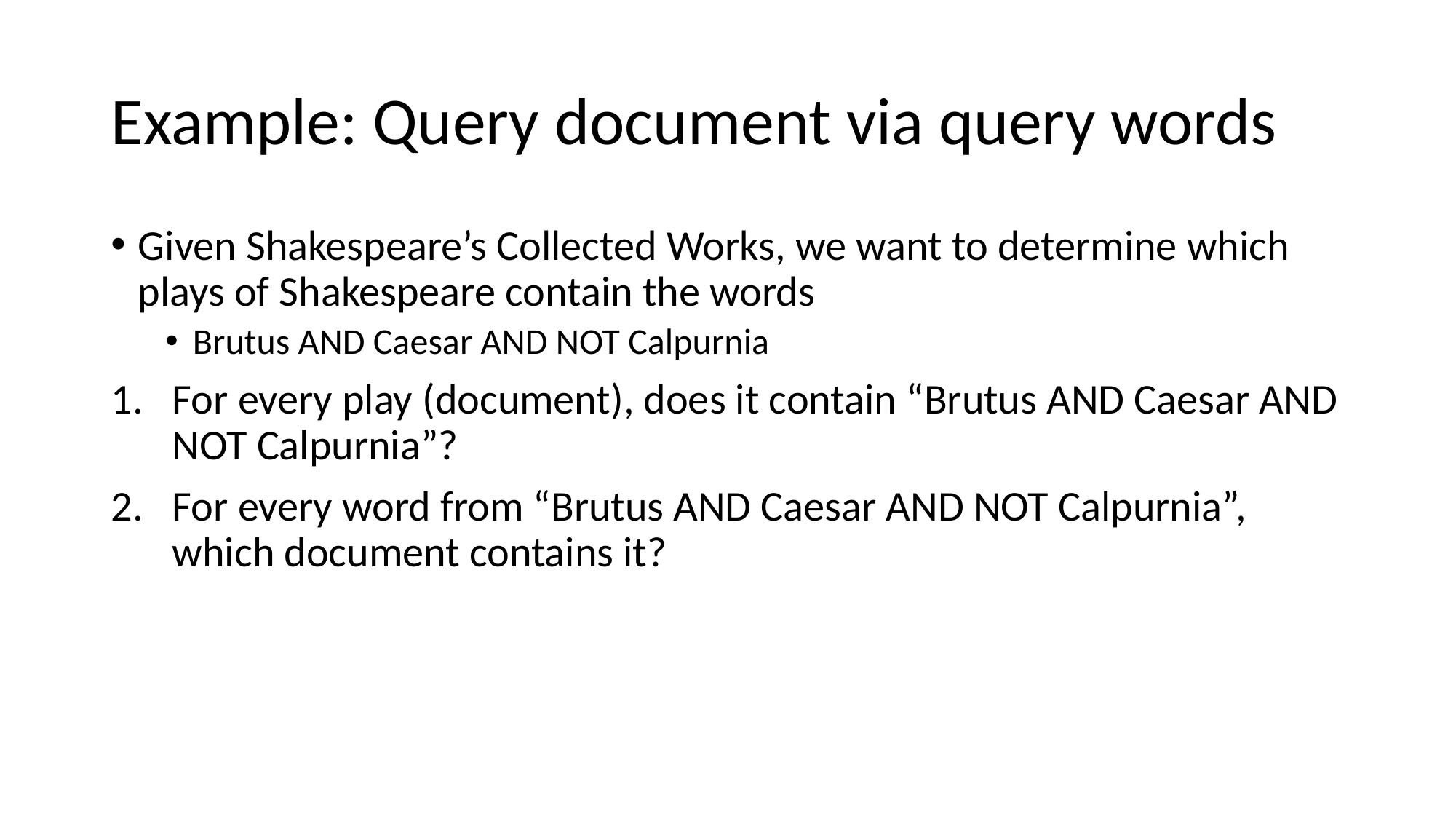

# Example: Query document via query words
Given Shakespeare’s Collected Works, we want to determine which plays of Shakespeare contain the words
Brutus AND Caesar AND NOT Calpurnia
For every play (document), does it contain “Brutus AND Caesar AND NOT Calpurnia”?
For every word from “Brutus AND Caesar AND NOT Calpurnia”, which document contains it?